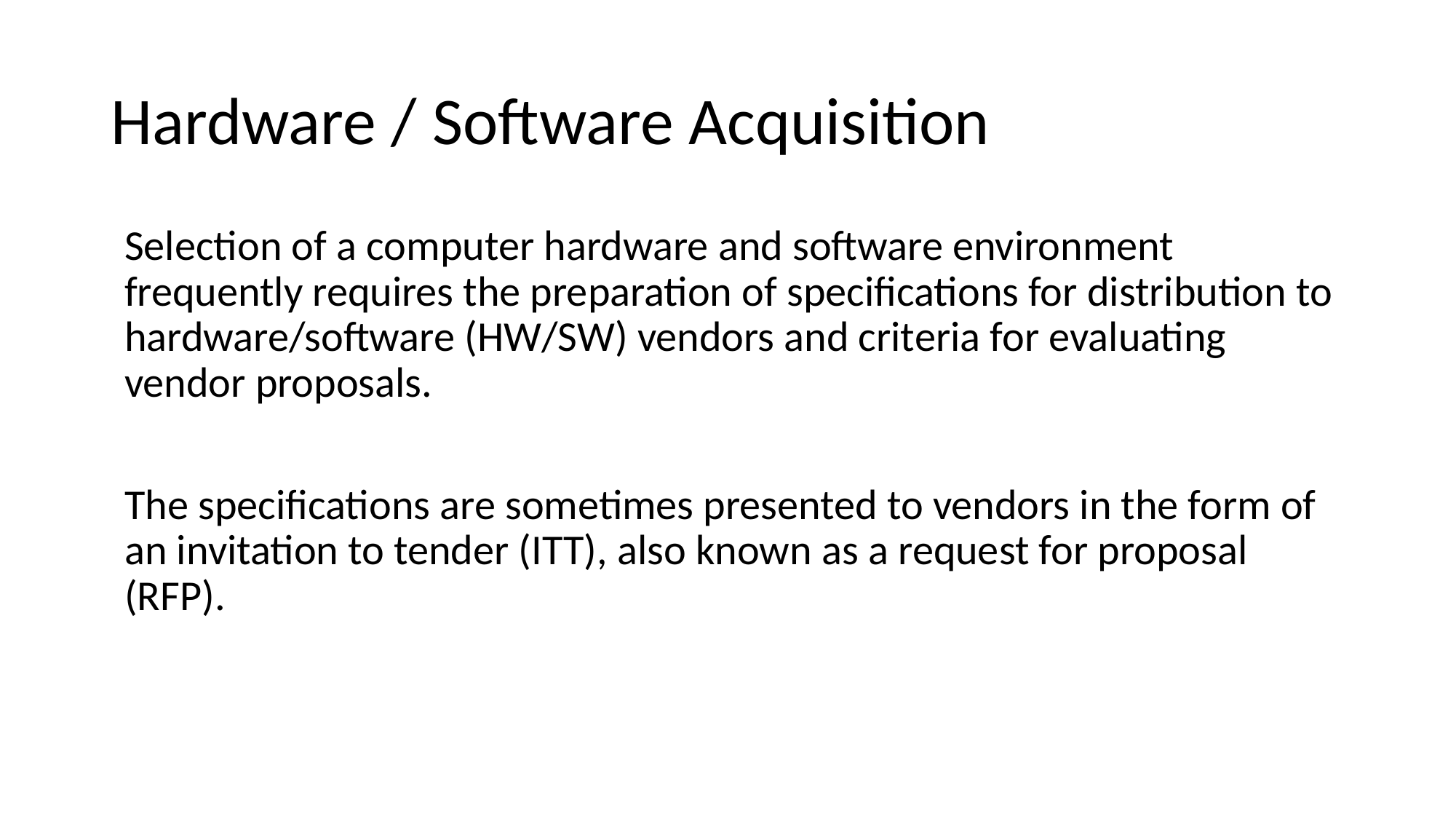

# Hardware / Software Acquisition
Selection of a computer hardware and software environment frequently requires the preparation of specifications for distribution to hardware/software (HW/SW) vendors and criteria for evaluating vendor proposals.

The specifications are sometimes presented to vendors in the form of an invitation to tender (ITT), also known as a request for proposal (RFP).